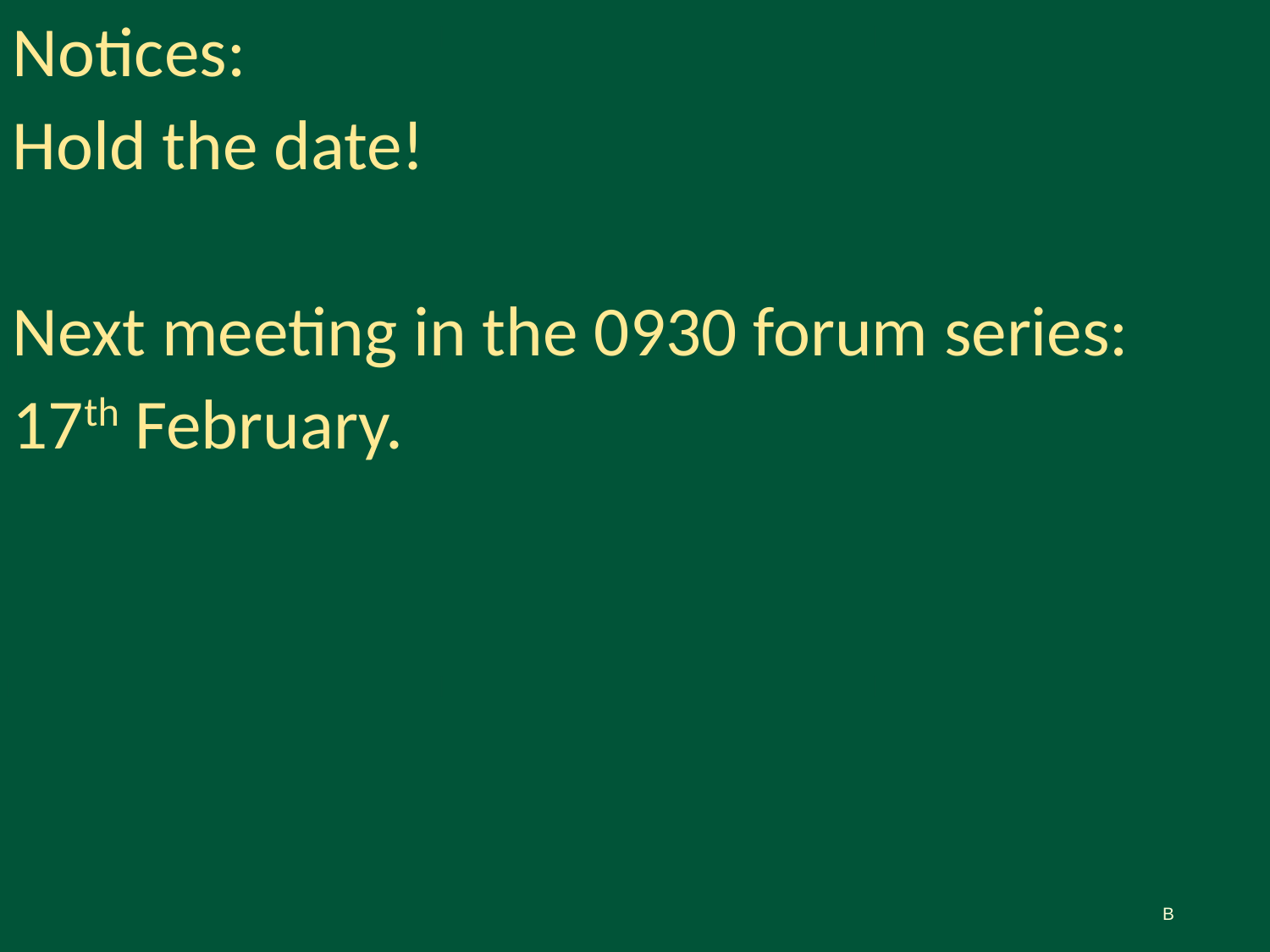

# Notices:
Hold the date!

Next meeting in the 0930 forum series:
17th February.
B